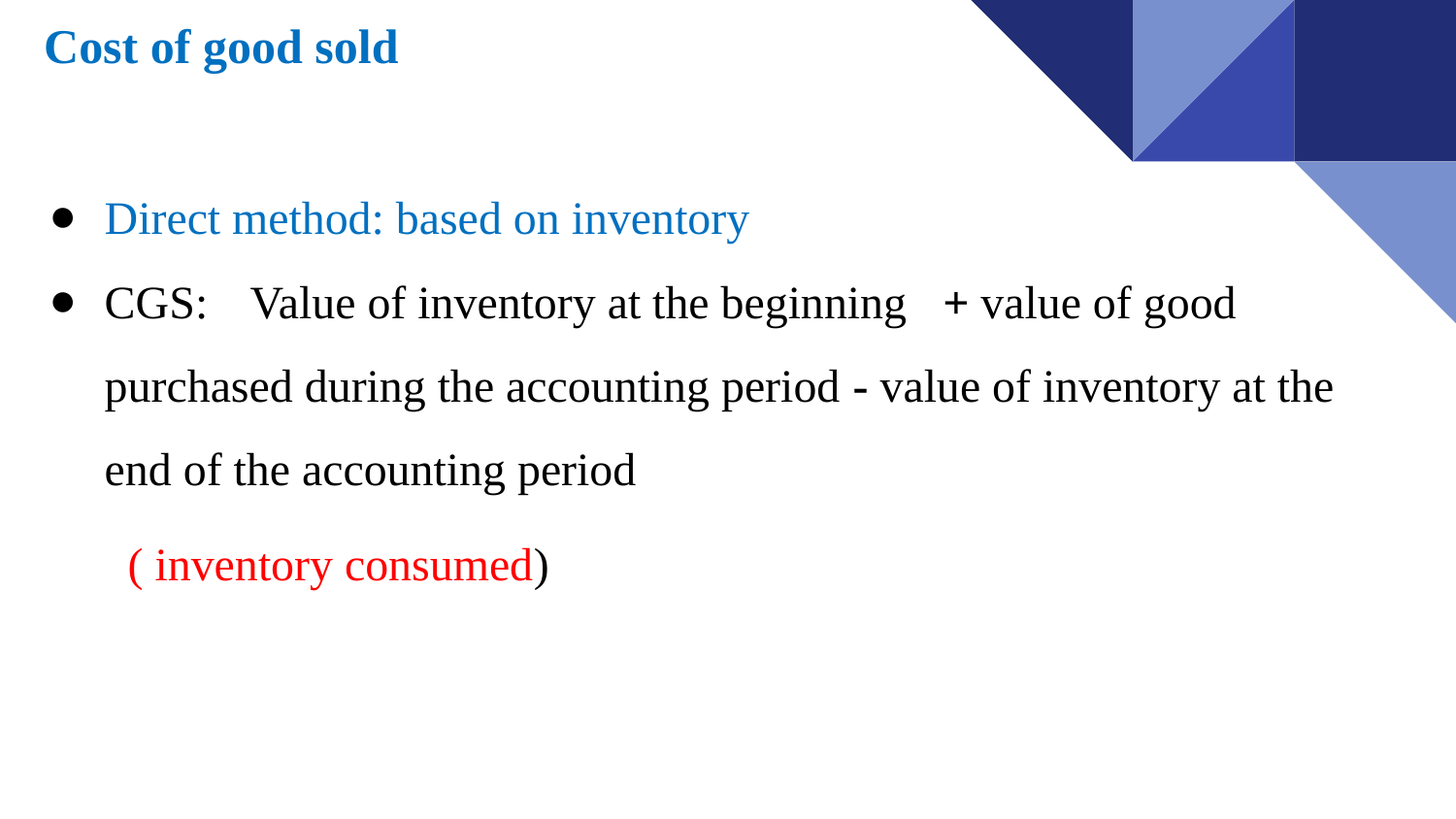

Cost of good sold
Direct method: based on inventory
CGS:	Value of inventory at the beginning   + value of good purchased during the accounting period - value of inventory at the end of the accounting period
  ( inventory consumed)

#